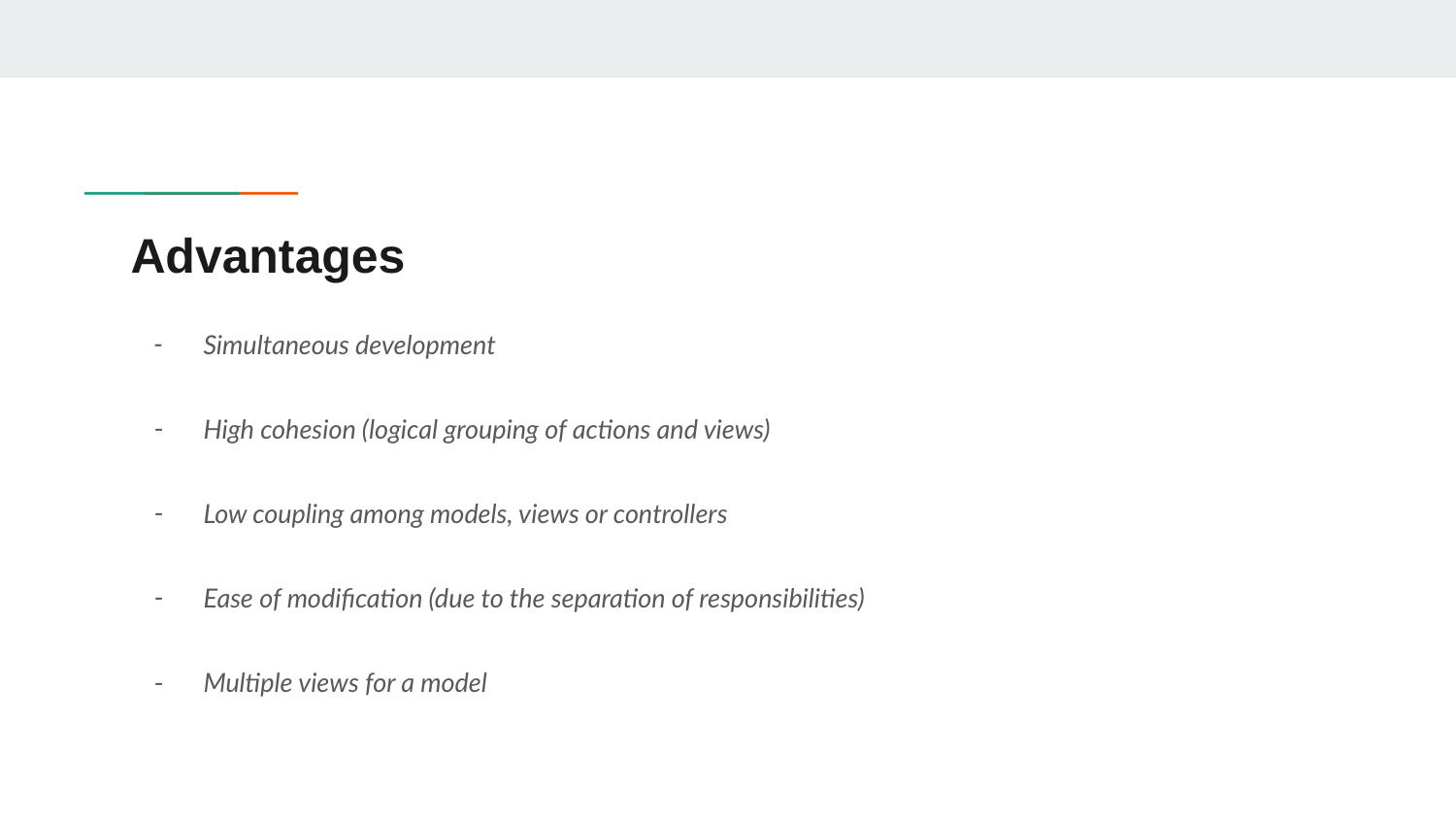

# Advantages
Simultaneous development

High cohesion (logical grouping of actions and views)

Low coupling among models, views or controllers

Ease of modification (due to the separation of responsibilities)

Multiple views for a model